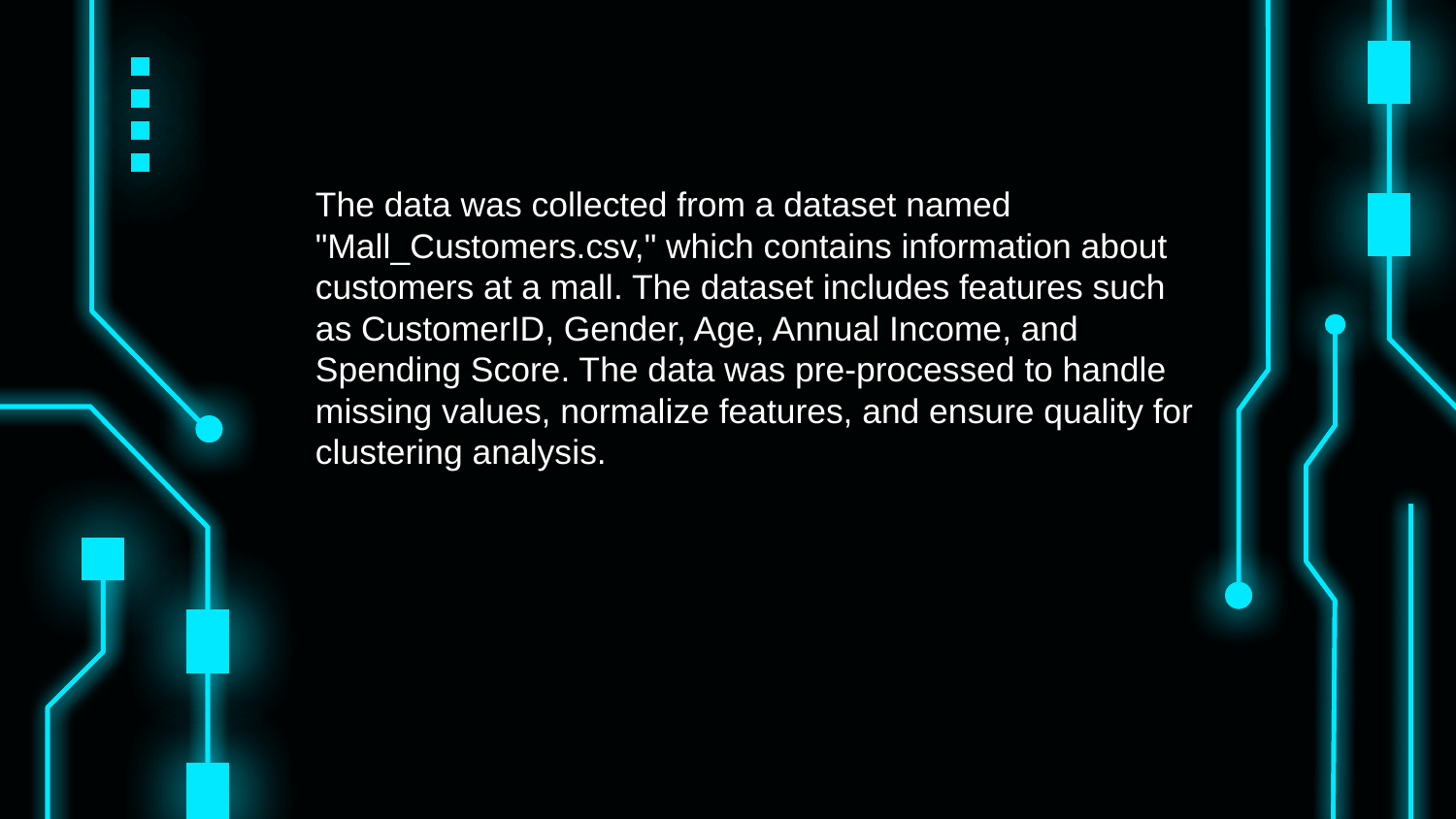

The data was collected from a dataset named "Mall_Customers.csv," which contains information about customers at a mall. The dataset includes features such as CustomerID, Gender, Age, Annual Income, and Spending Score. The data was pre-processed to handle missing values, normalize features, and ensure quality for clustering analysis.